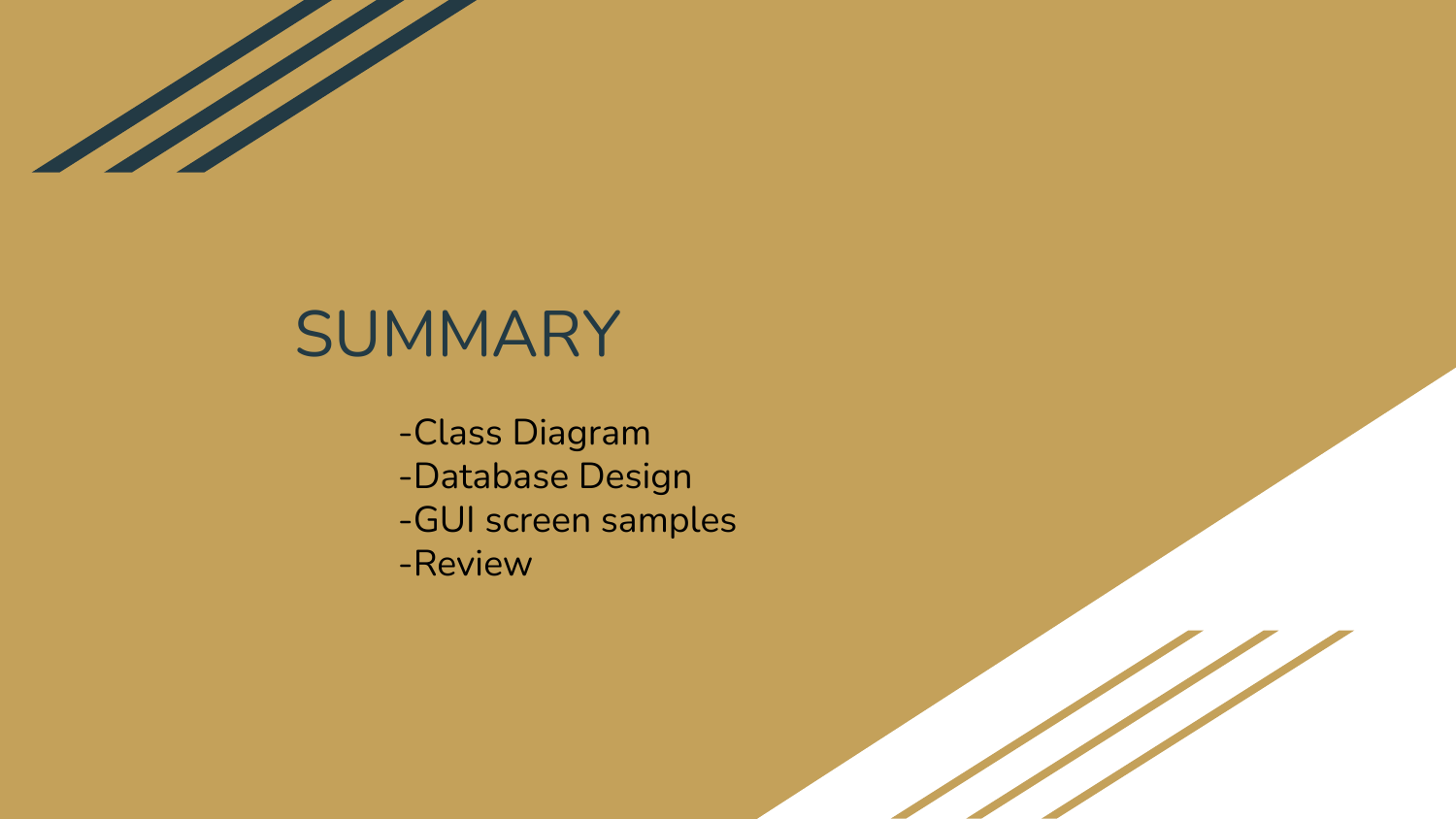

# SUMMARY
-Class Diagram
-Database Design
-GUI screen samples
-Review